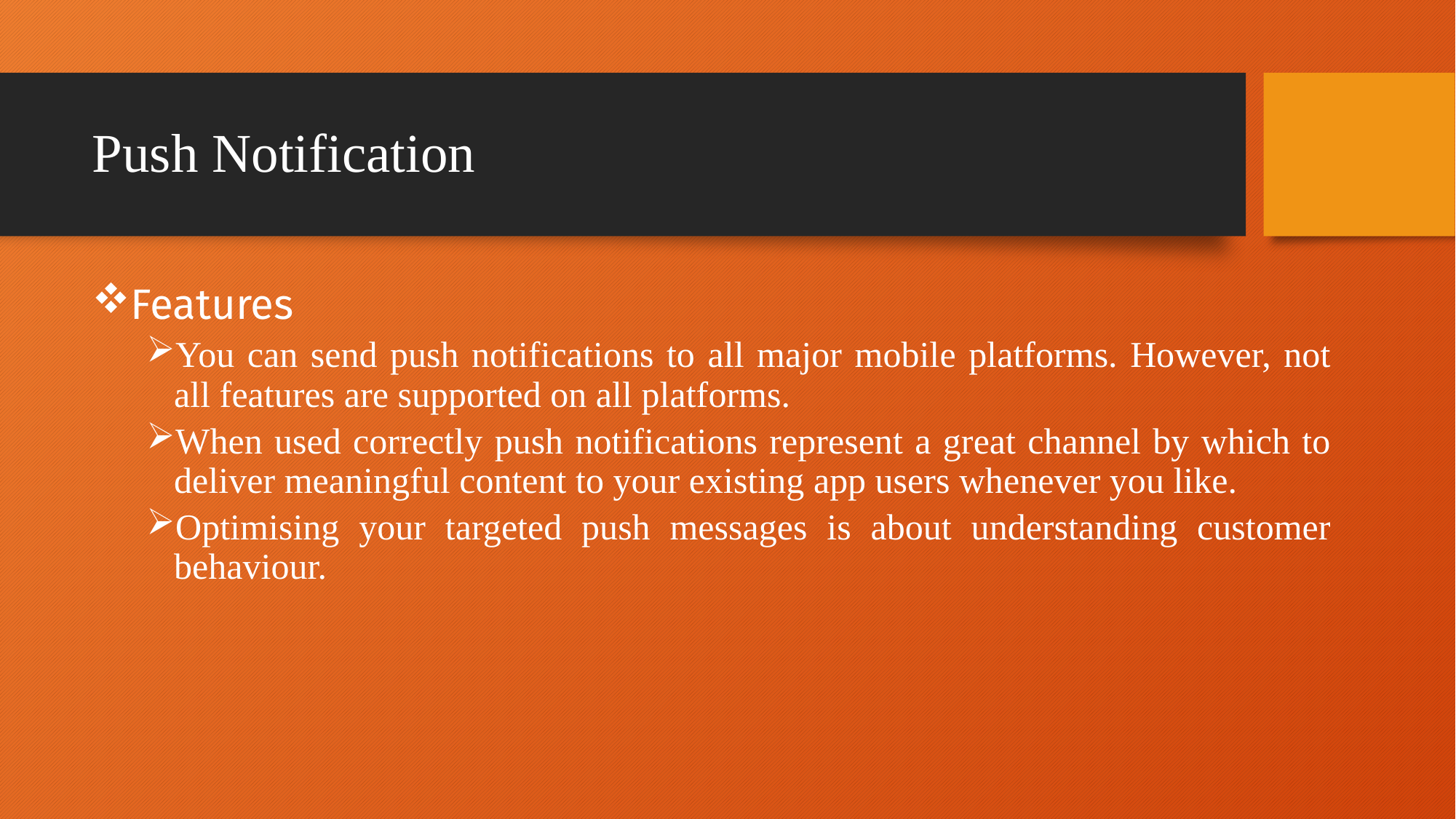

# Push Notification
Features
You can send push notifications to all major mobile platforms. However, not all features are supported on all platforms.
When used correctly push notifications represent a great channel by which to deliver meaningful content to your existing app users whenever you like.
Optimising your targeted push messages is about understanding customer behaviour.